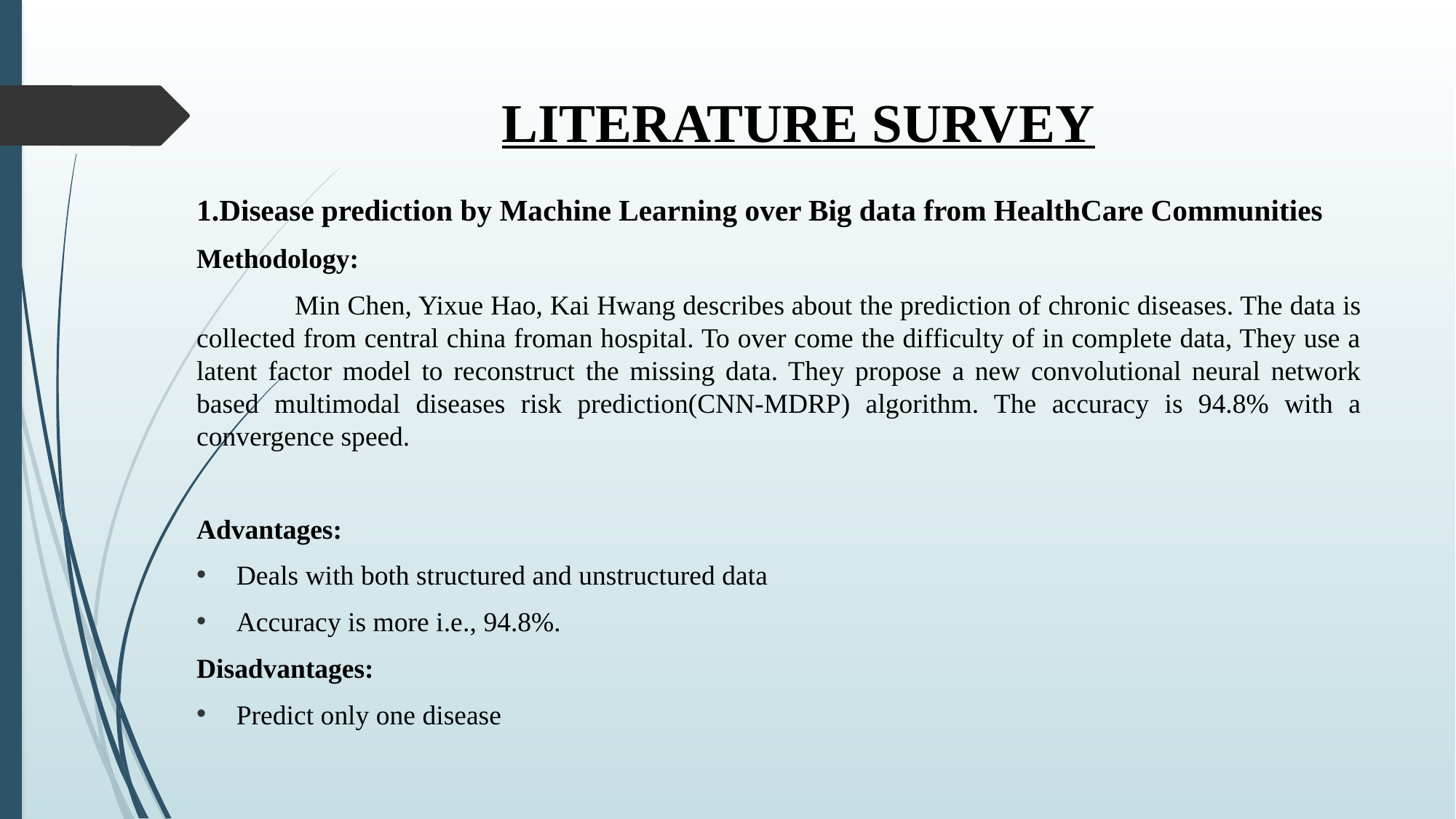

# LITERATURE SURVEY
1.Disease prediction by Machine Learning over Big data from HealthCare Communities
Methodology:
	Min Chen, Yixue Hao, Kai Hwang describes about the prediction of chronic diseases. The data is collected from central china froman hospital. To over come the difficulty of in complete data, They use a latent factor model to reconstruct the missing data. They propose a new convolutional neural network based multimodal diseases risk prediction(CNN-MDRP) algorithm. The accuracy is 94.8% with a convergence speed.

Advantages:
Deals with both structured and unstructured data
Accuracy is more i.e., 94.8%.
Disadvantages:
Predict only one disease